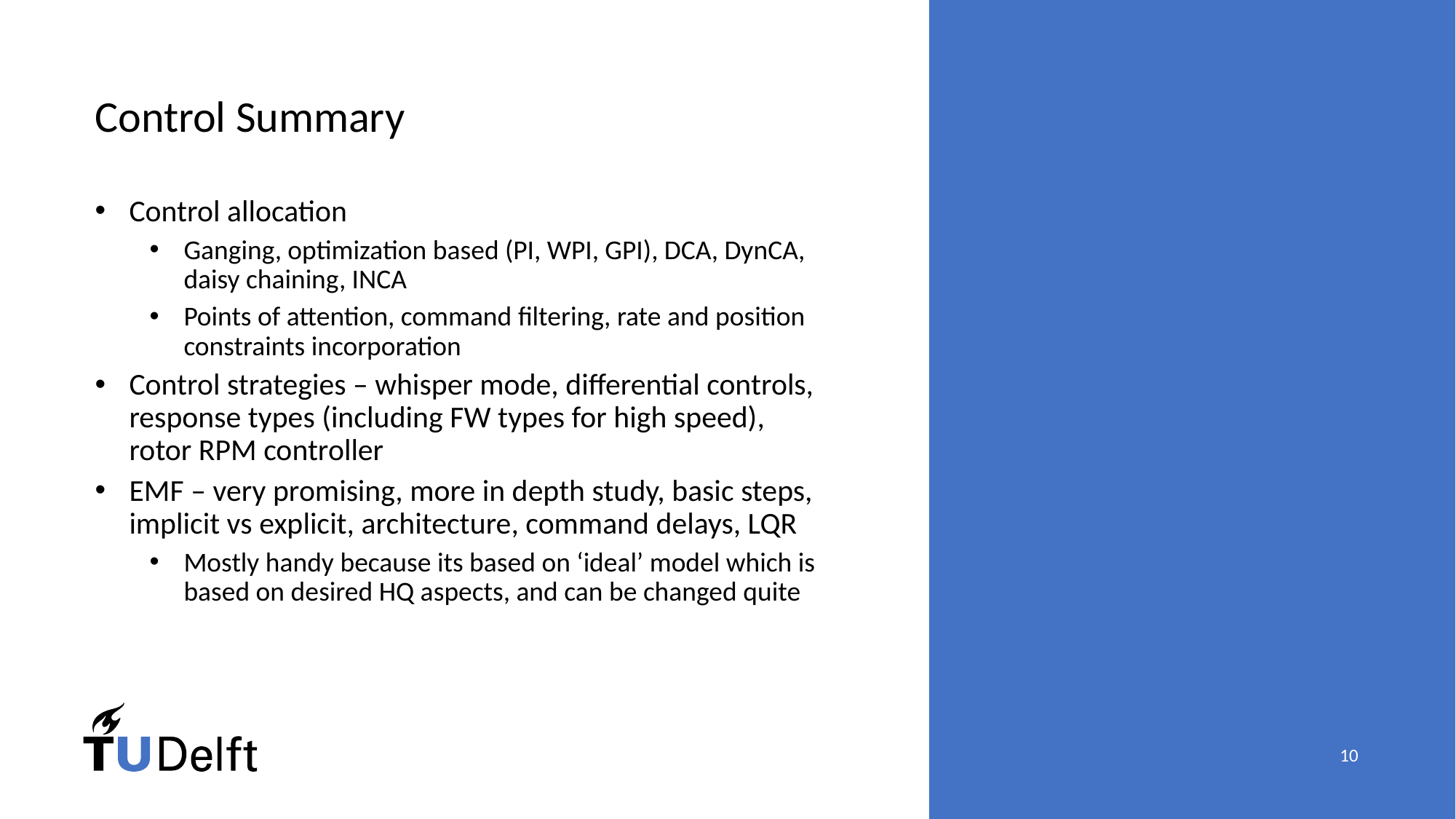

# Control Summary
Control allocation
Ganging, optimization based (PI, WPI, GPI), DCA, DynCA, daisy chaining, INCA
Points of attention, command filtering, rate and position constraints incorporation
Control strategies – whisper mode, differential controls, response types (including FW types for high speed), rotor RPM controller
EMF – very promising, more in depth study, basic steps, implicit vs explicit, architecture, command delays, LQR
Mostly handy because its based on ‘ideal’ model which is based on desired HQ aspects, and can be changed quite
10